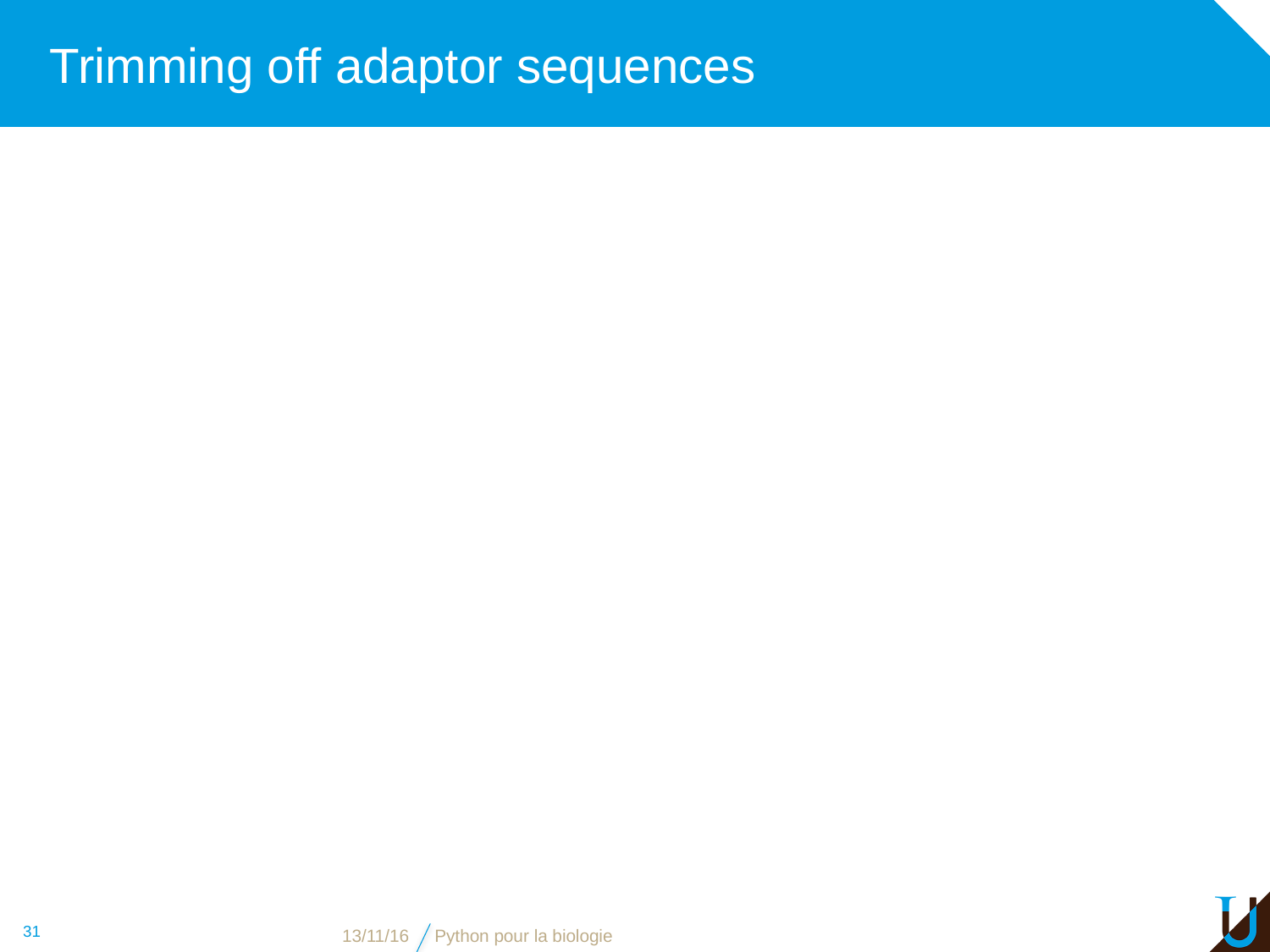

# Trimming off adaptor sequences

31
13/11/16
Python pour la biologie